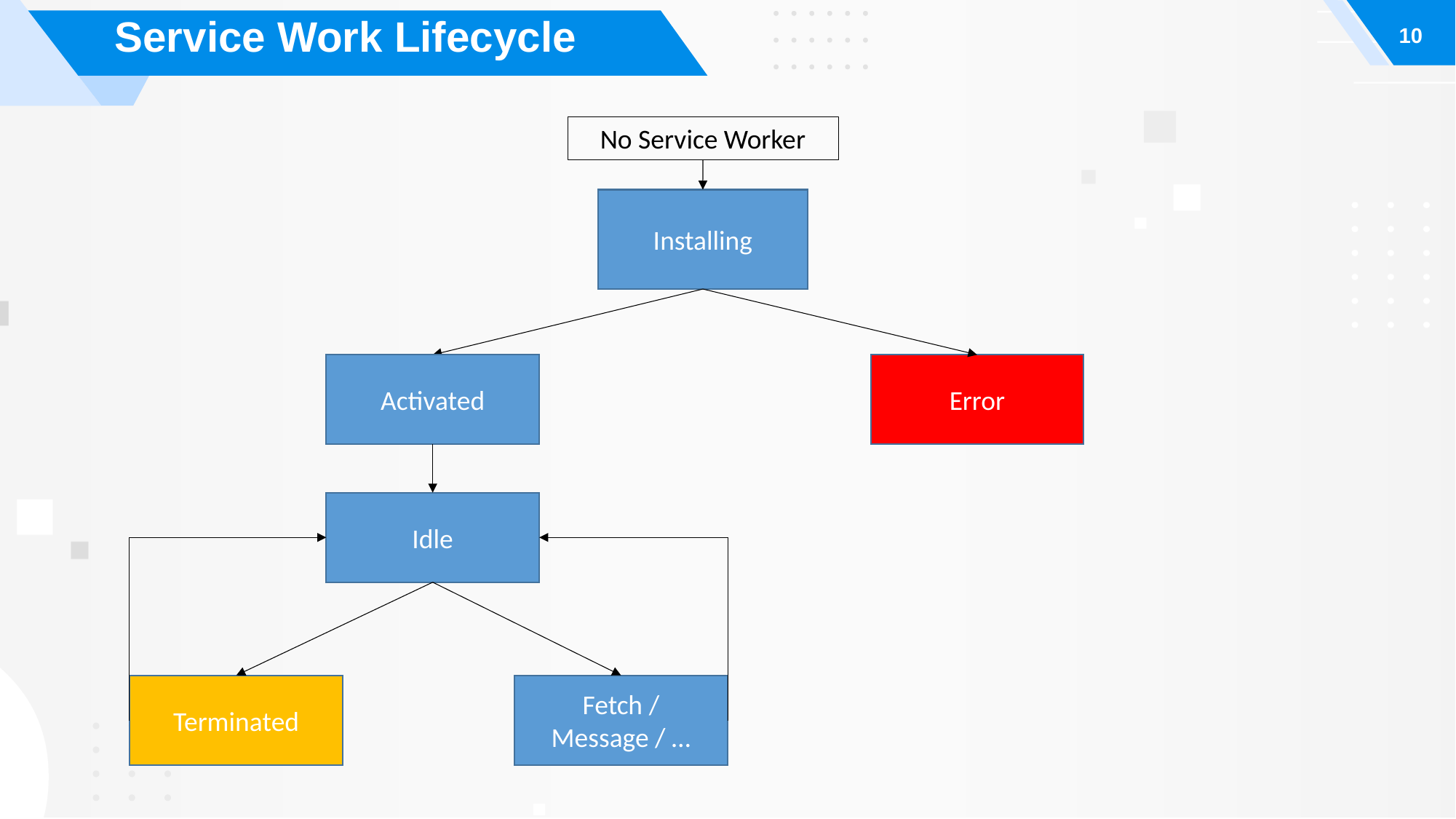

# Service Work Lifecycle
10
No Service Worker
Installing
Activated
Error
Idle
Fetch / Message / …
Terminated